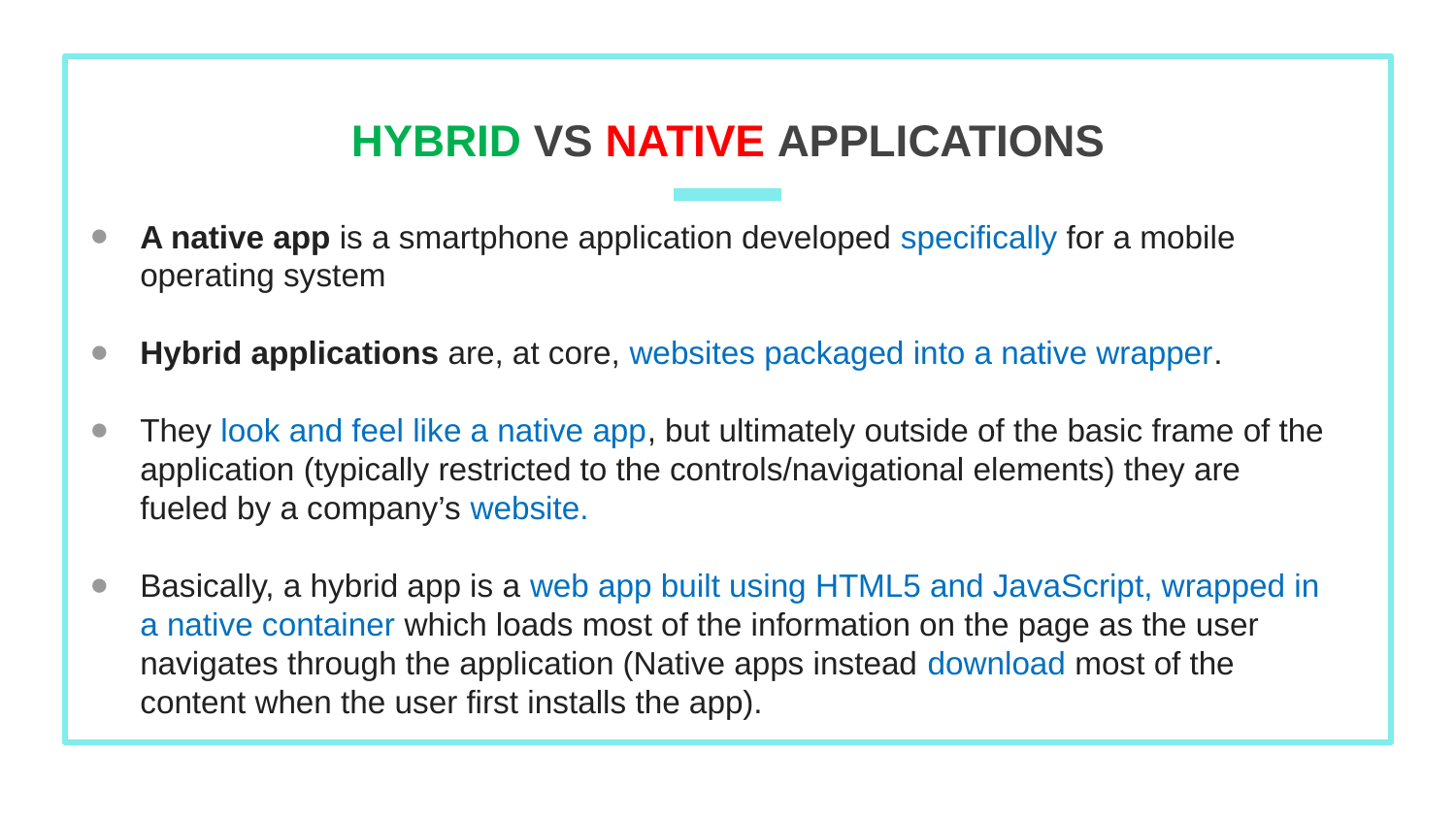

# Hybrid vs native applications
A native app is a smartphone application developed specifically for a mobile operating system

Hybrid applications are, at core, websites packaged into a native wrapper.

They look and feel like a native app, but ultimately outside of the basic frame of the application (typically restricted to the controls/navigational elements) they are fueled by a company’s website.

Basically, a hybrid app is a web app built using HTML5 and JavaScript, wrapped in a native container which loads most of the information on the page as the user navigates through the application (Native apps instead download most of the content when the user first installs the app).